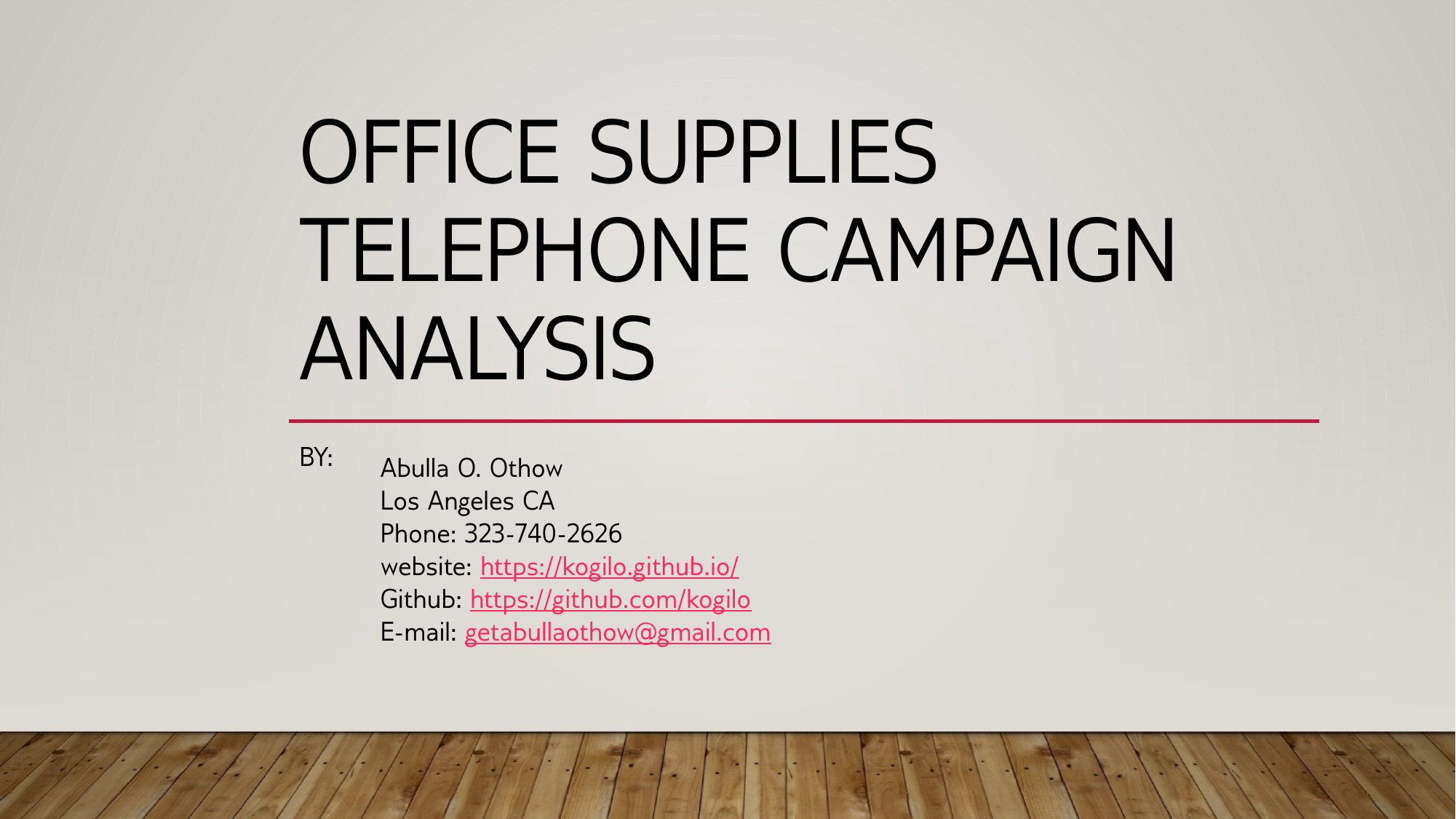

# Office Supplies Telephone Campaign Analysis
BY:
Abulla O. Othow
Los Angeles CA
Phone: 323-740-2626
website: https://kogilo.github.io/
Github: https://github.com/kogilo
E-mail: getabullaothow@gmail.com